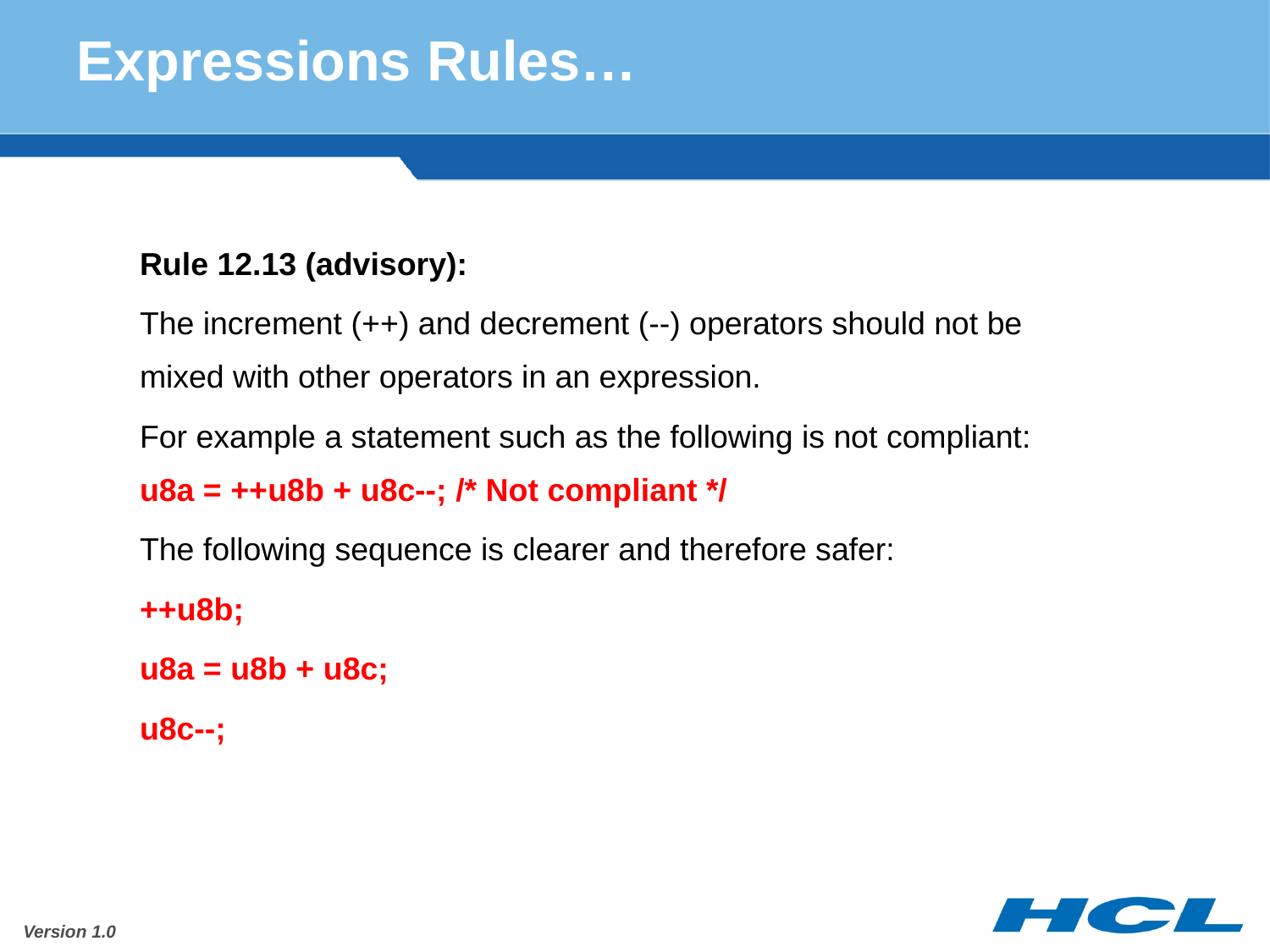

# Expressions Rules…
Rule 12.13 (advisory):
The increment (++) and decrement (--) operators should not be mixed with other operators in an expression.
For example a statement such as the following is not compliant: u8a = ++u8b + u8c--; /* Not compliant */
The following sequence is clearer and therefore safer:
++u8b;
u8a = u8b + u8c;
u8c--;
45